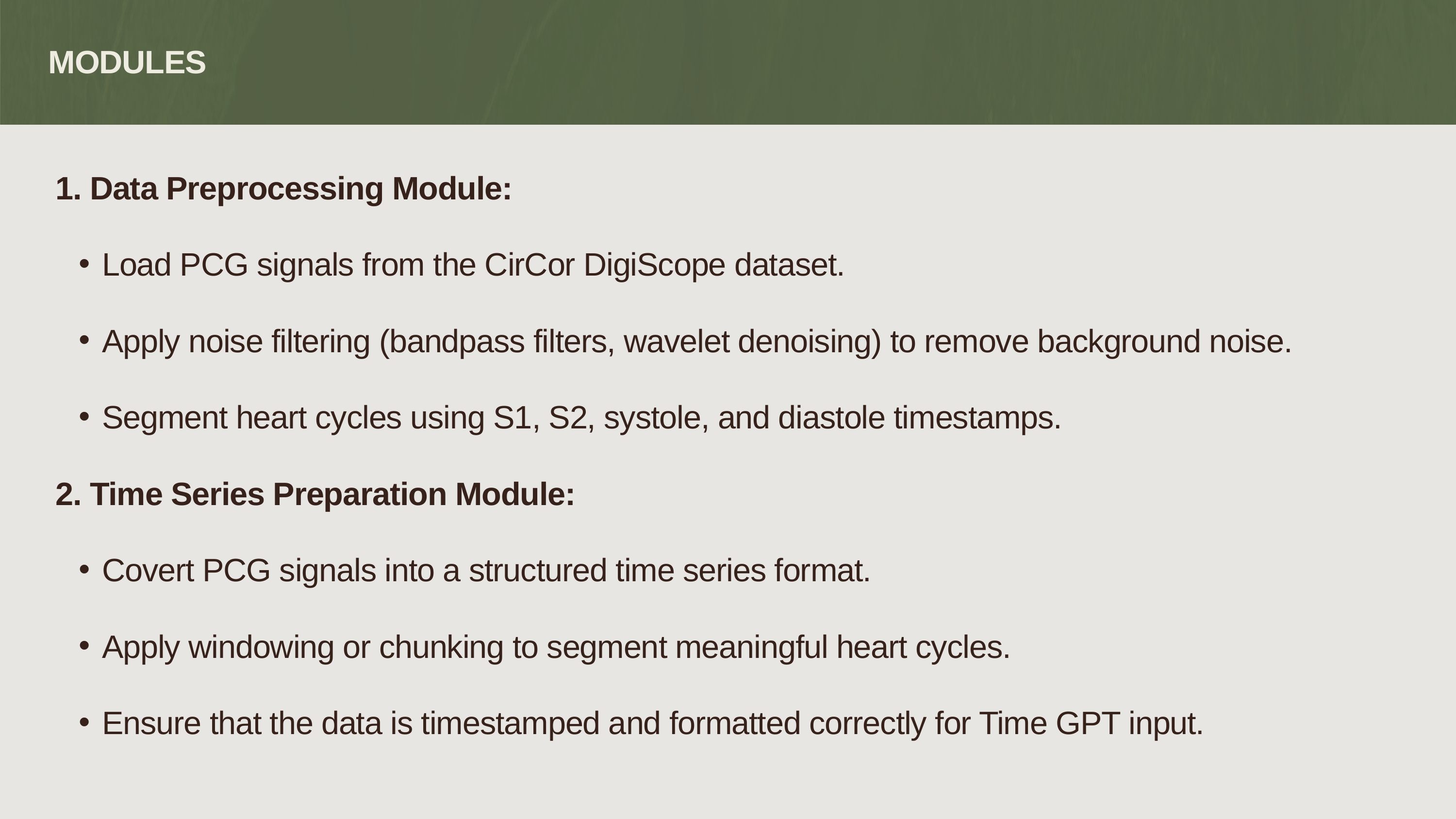

MODULES

1. Data Preprocessing Module:

Load PCG signals from the CirCor DigiScope dataset.

Apply noise filtering (bandpass filters, wavelet denoising) to remove background noise.

Segment heart cycles using S1, S2, systole, and diastole timestamps.

2. Time Series Preparation Module:

Covert PCG signals into a structured time series format.

Apply windowing or chunking to segment meaningful heart cycles.

Ensure that the data is timestamped and formatted correctly for Time GPT input.